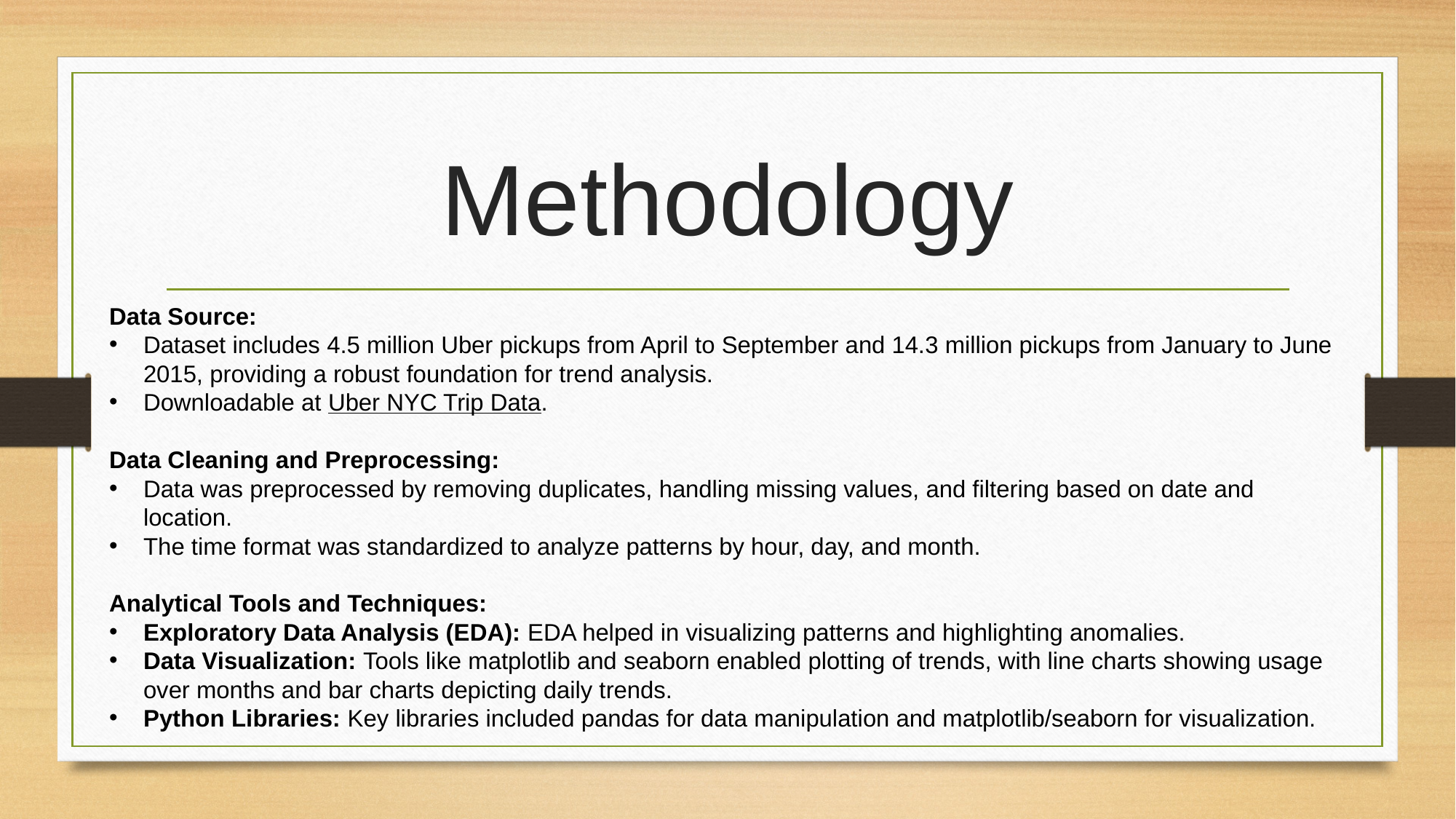

# Methodology
Data Source:
Dataset includes 4.5 million Uber pickups from April to September and 14.3 million pickups from January to June 2015, providing a robust foundation for trend analysis.
Downloadable at Uber NYC Trip Data.

Data Cleaning and Preprocessing:
Data was preprocessed by removing duplicates, handling missing values, and filtering based on date and location.
The time format was standardized to analyze patterns by hour, day, and month.

Analytical Tools and Techniques:
Exploratory Data Analysis (EDA): EDA helped in visualizing patterns and highlighting anomalies.
Data Visualization: Tools like matplotlib and seaborn enabled plotting of trends, with line charts showing usage over months and bar charts depicting daily trends.
Python Libraries: Key libraries included pandas for data manipulation and matplotlib/seaborn for visualization.